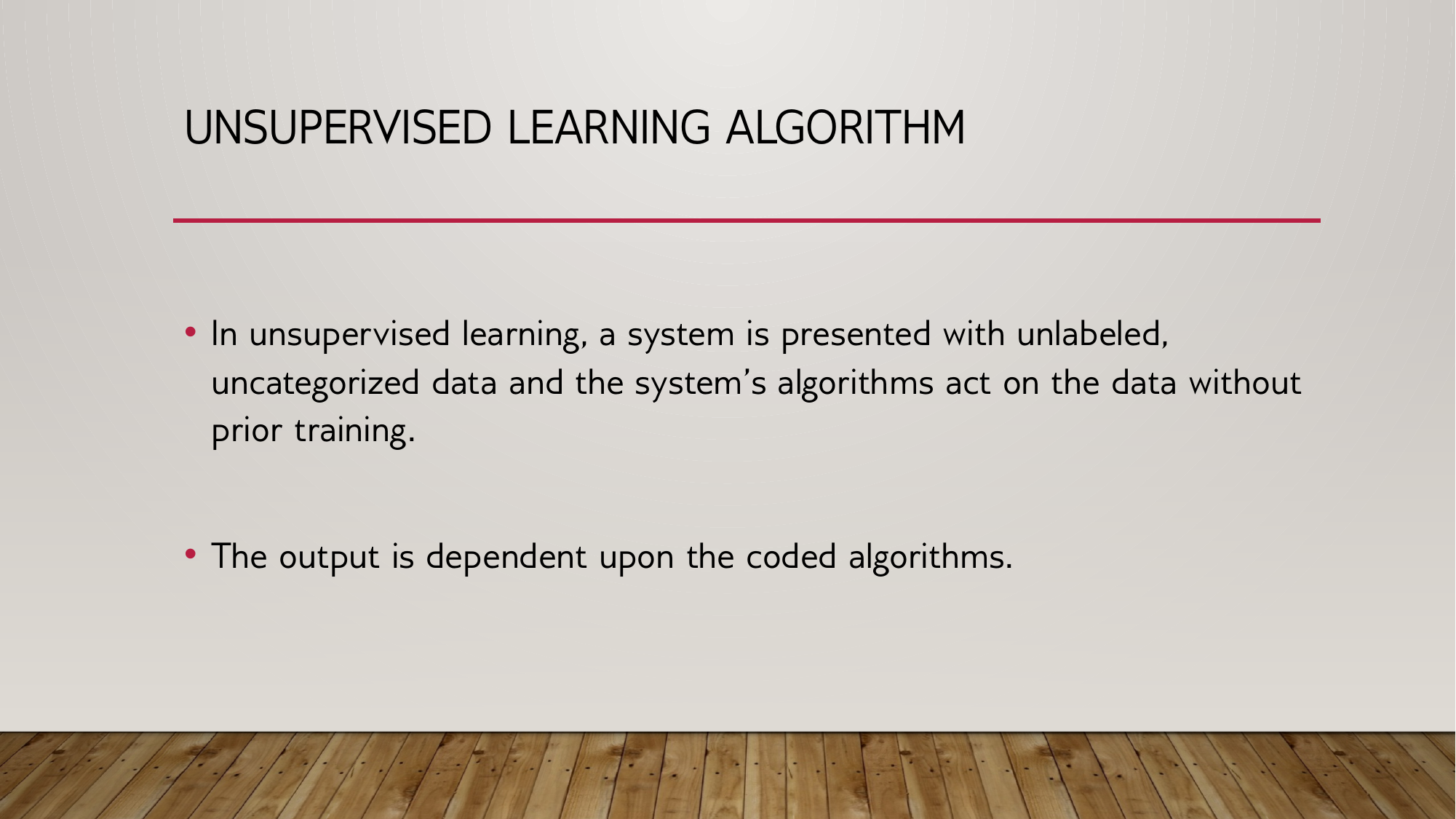

# unsupervised Learning Algorithm

In unsupervised learning, a system is presented with unlabeled, uncategorized data and the system’s algorithms act on the data without prior training.

The output is dependent upon the coded algorithms.